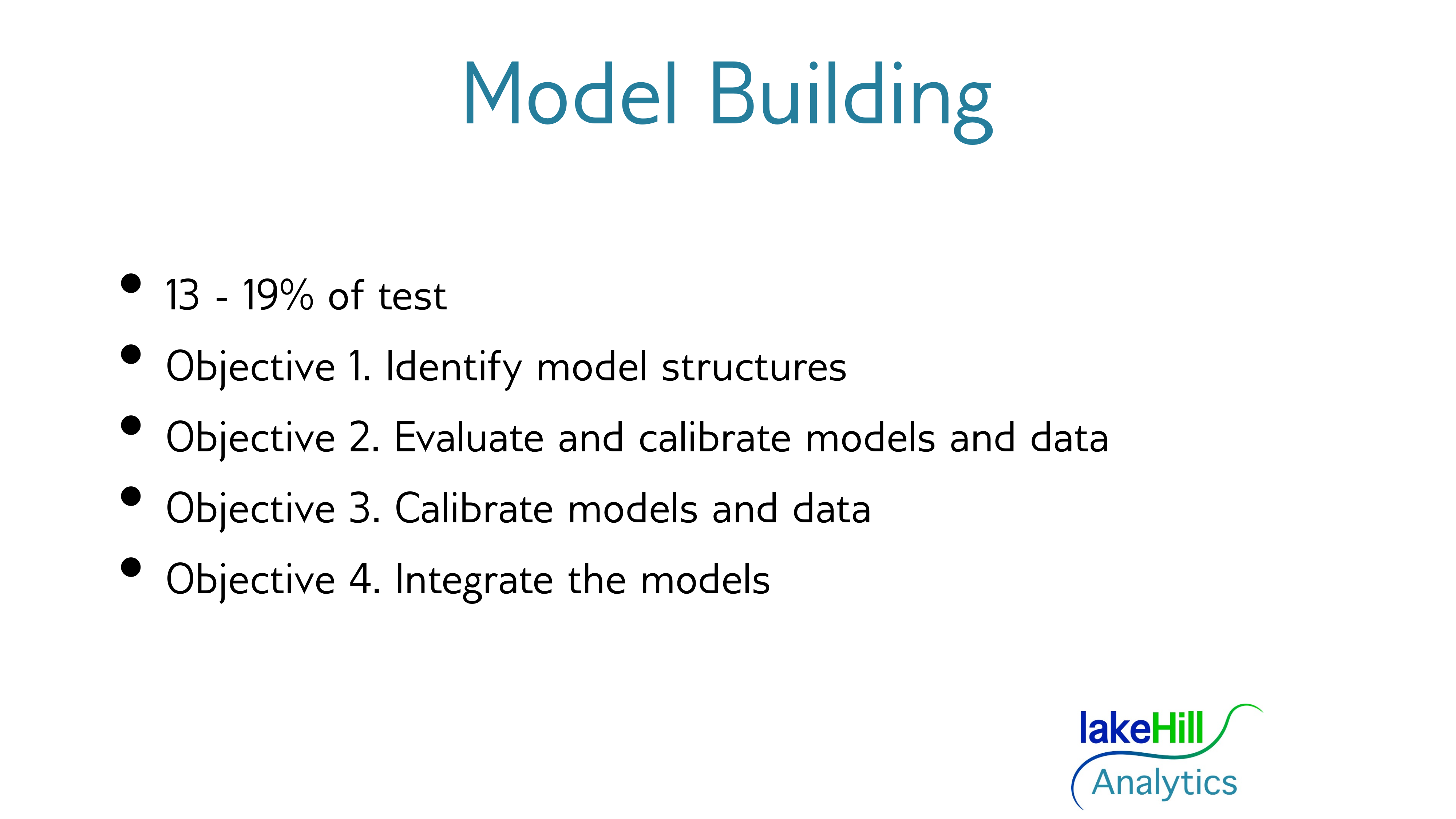

# Model Building
13 - 19% of test
Objective 1. Identify model structures
Objective 2. Evaluate and calibrate models and data
Objective 3. Calibrate models and data
Objective 4. Integrate the models